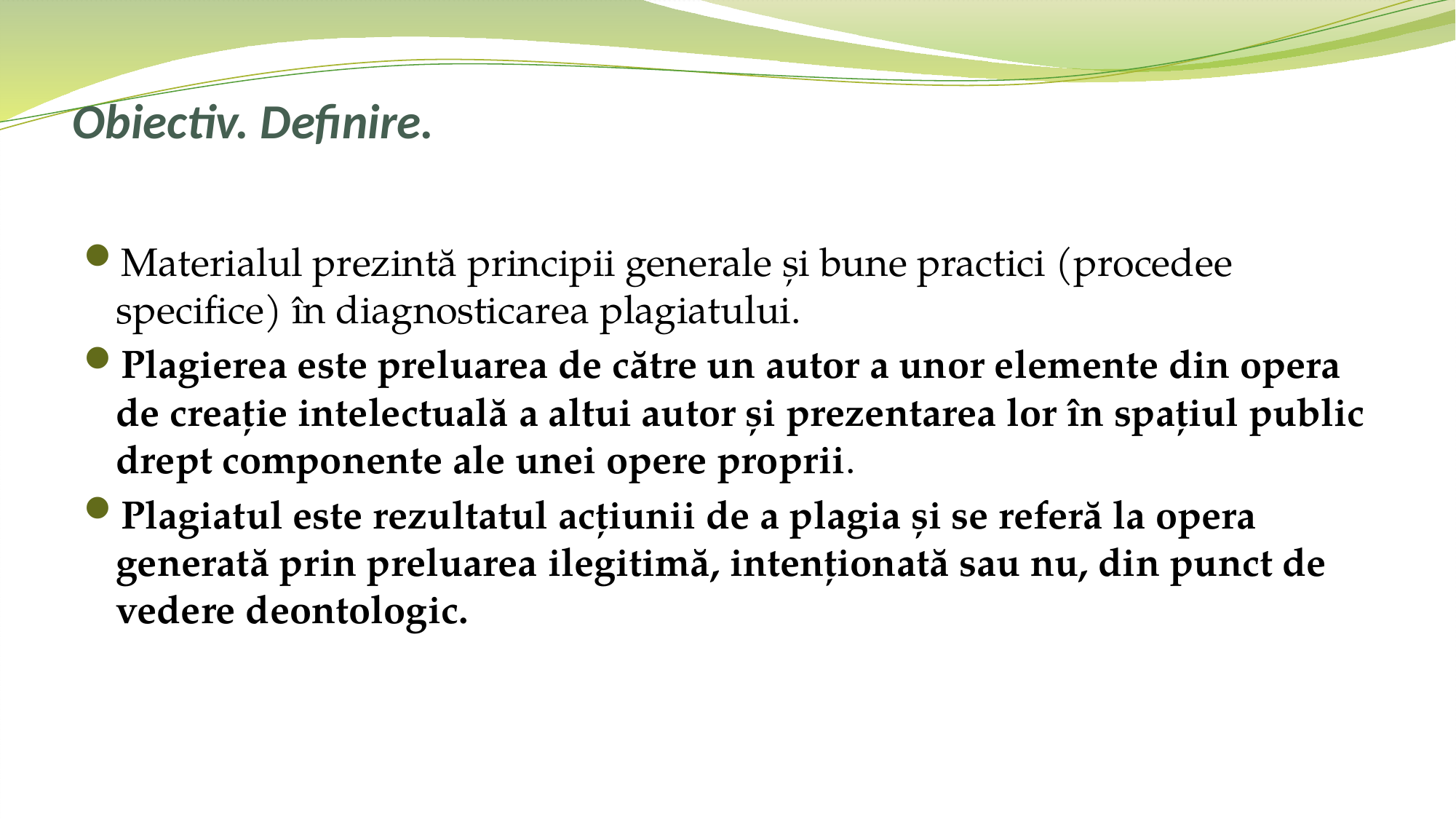

# Obiectiv. Definire.
Materialul prezintă principii generale și bune practici (procedee specifice) în diagnosticarea plagiatului.
Plagierea este preluarea de către un autor a unor elemente din opera de creație intelectuală a altui autor și prezentarea lor în spațiul public drept componente ale unei opere proprii.
Plagiatul este rezultatul acțiunii de a plagia și se referă la opera generată prin preluarea ilegitimă, intenționată sau nu, din punct de vedere deontologic.